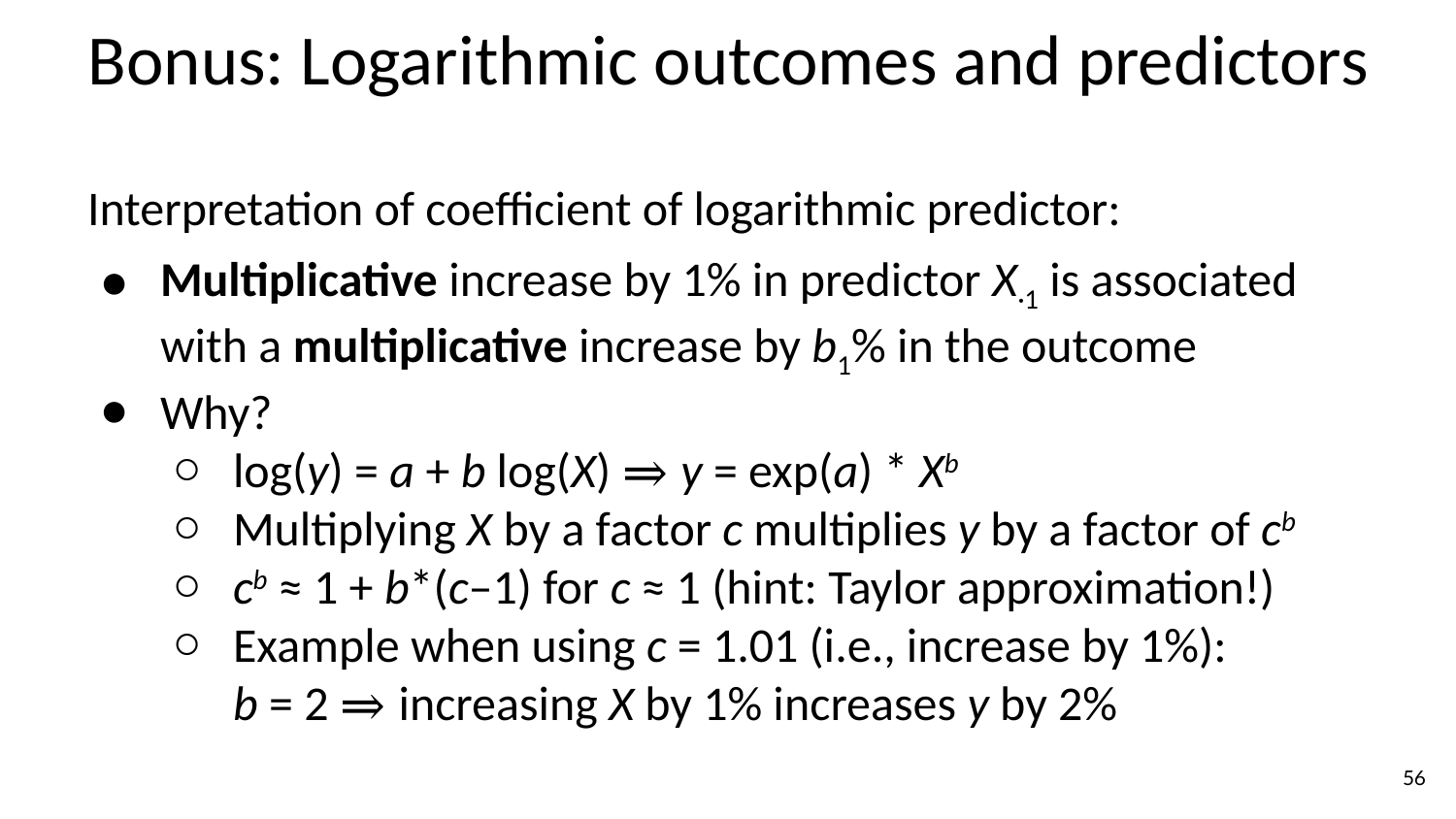

# Bonus: Logarithmic outcomes and predictors
Interpretation of coefficient of logarithmic predictor:
Multiplicative increase by 1% in predictor X·1 is associated with a multiplicative increase by b1% in the outcome
Why?
log(y) = a + b log(X) ⇒ y = exp(a) * Xb
Multiplying X by a factor c multiplies y by a factor of cb
cb ≈ 1 + b*(c–1) for c ≈ 1 (hint: Taylor approximation!)
Example when using c = 1.01 (i.e., increase by 1%):
b = 2 ⇒ increasing X by 1% increases y by 2%
56